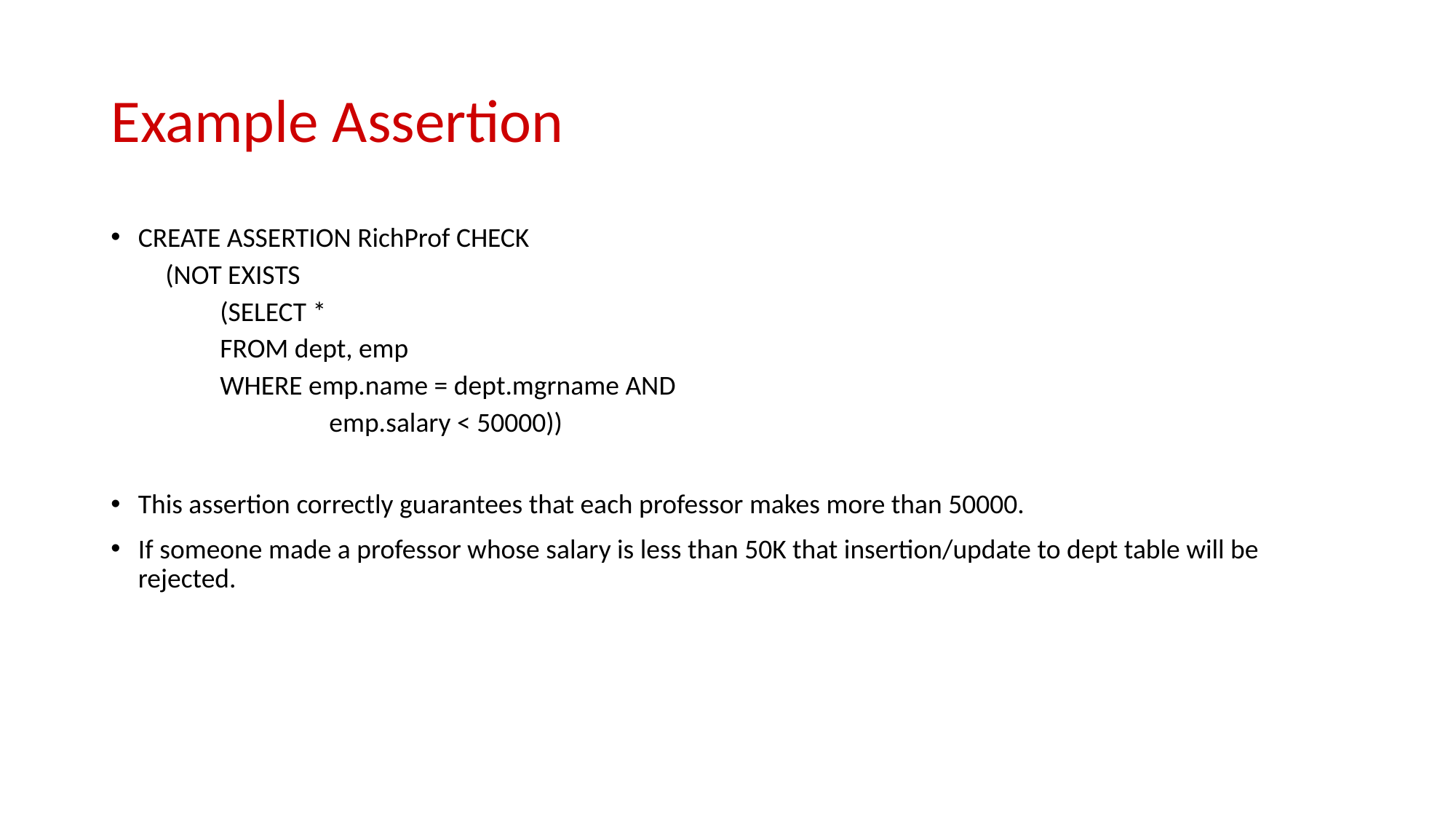

# Example Assertion
CREATE ASSERTION RichProf CHECK
(NOT EXISTS
(SELECT *
FROM dept, emp
WHERE emp.name = dept.mgrname AND
emp.salary < 50000))

This assertion correctly guarantees that each professor makes more than 50000.
If someone made a professor whose salary is less than 50K that insertion/update to dept table will be  rejected.